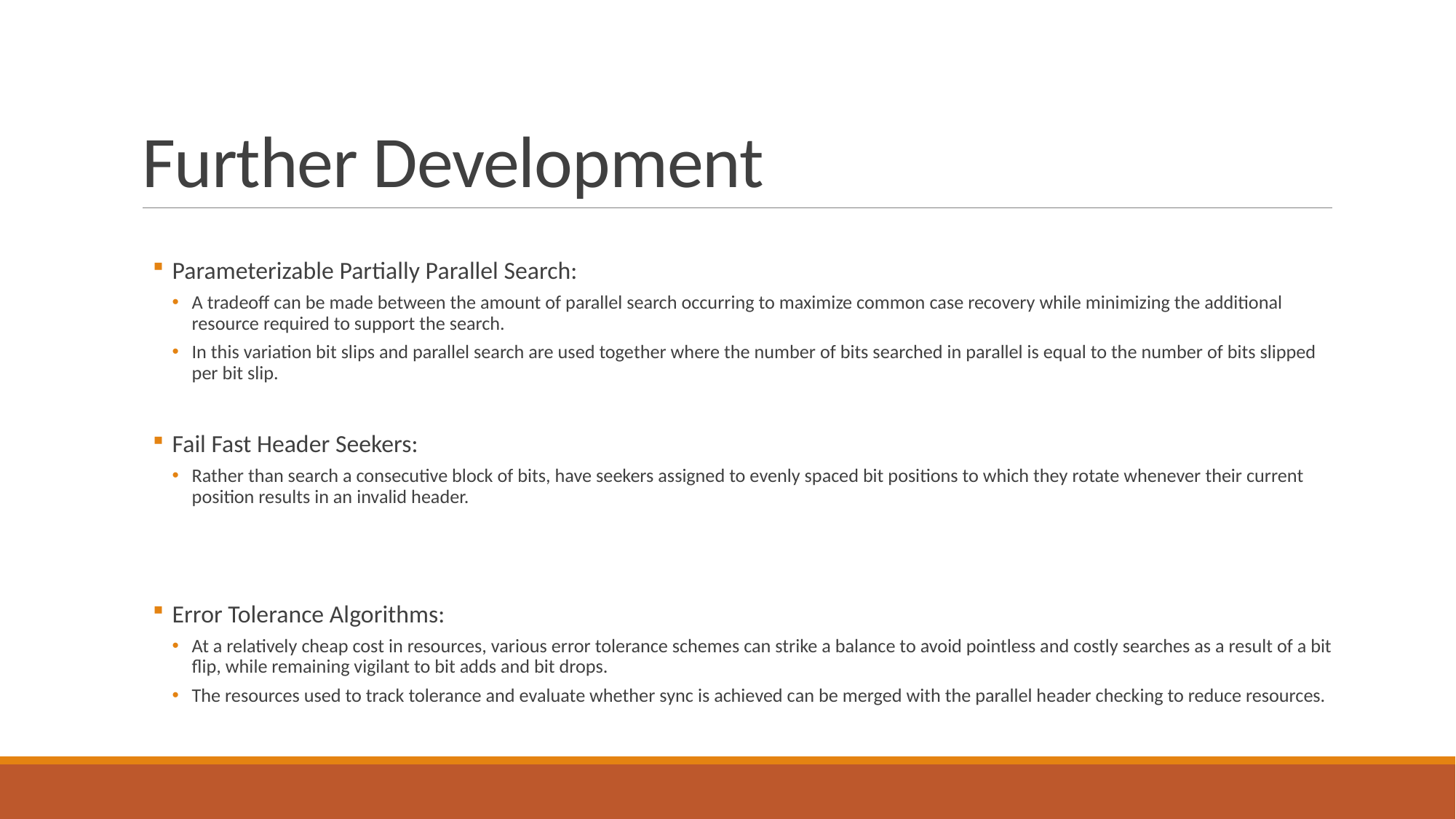

# Further Development

Parameterizable Partially Parallel Search:
A tradeoff can be made between the amount of parallel search occurring to maximize common case recovery while minimizing the additional resource required to support the search.
In this variation bit slips and parallel search are used together where the number of bits searched in parallel is equal to the number of bits slipped per bit slip.

Fail Fast Header Seekers:
Rather than search a consecutive block of bits, have seekers assigned to evenly spaced bit positions to which they rotate whenever their current position results in an invalid header.

Error Tolerance Algorithms:
At a relatively cheap cost in resources, various error tolerance schemes can strike a balance to avoid pointless and costly searches as a result of a bit flip, while remaining vigilant to bit adds and bit drops.
The resources used to track tolerance and evaluate whether sync is achieved can be merged with the parallel header checking to reduce resources.